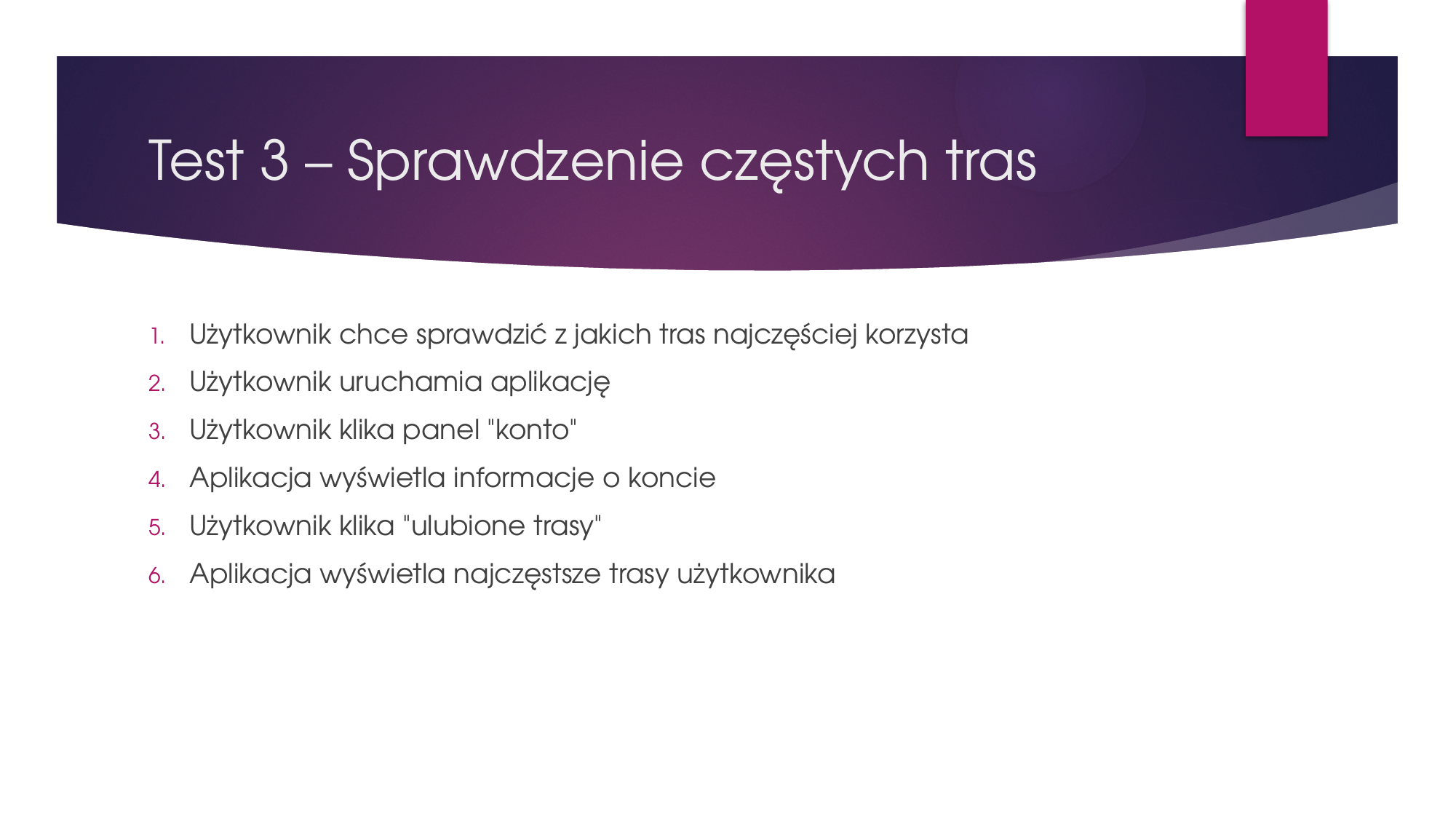

# Test 3 – Sprawdzenie częstych tras
Użytkownik chce sprawdzić z jakich tras najczęściej korzysta
Użytkownik uruchamia aplikację
Użytkownik klika panel "konto"
Aplikacja wyświetla informacje o koncie
Użytkownik klika "ulubione trasy"
Aplikacja wyświetla najczęstsze trasy użytkownika